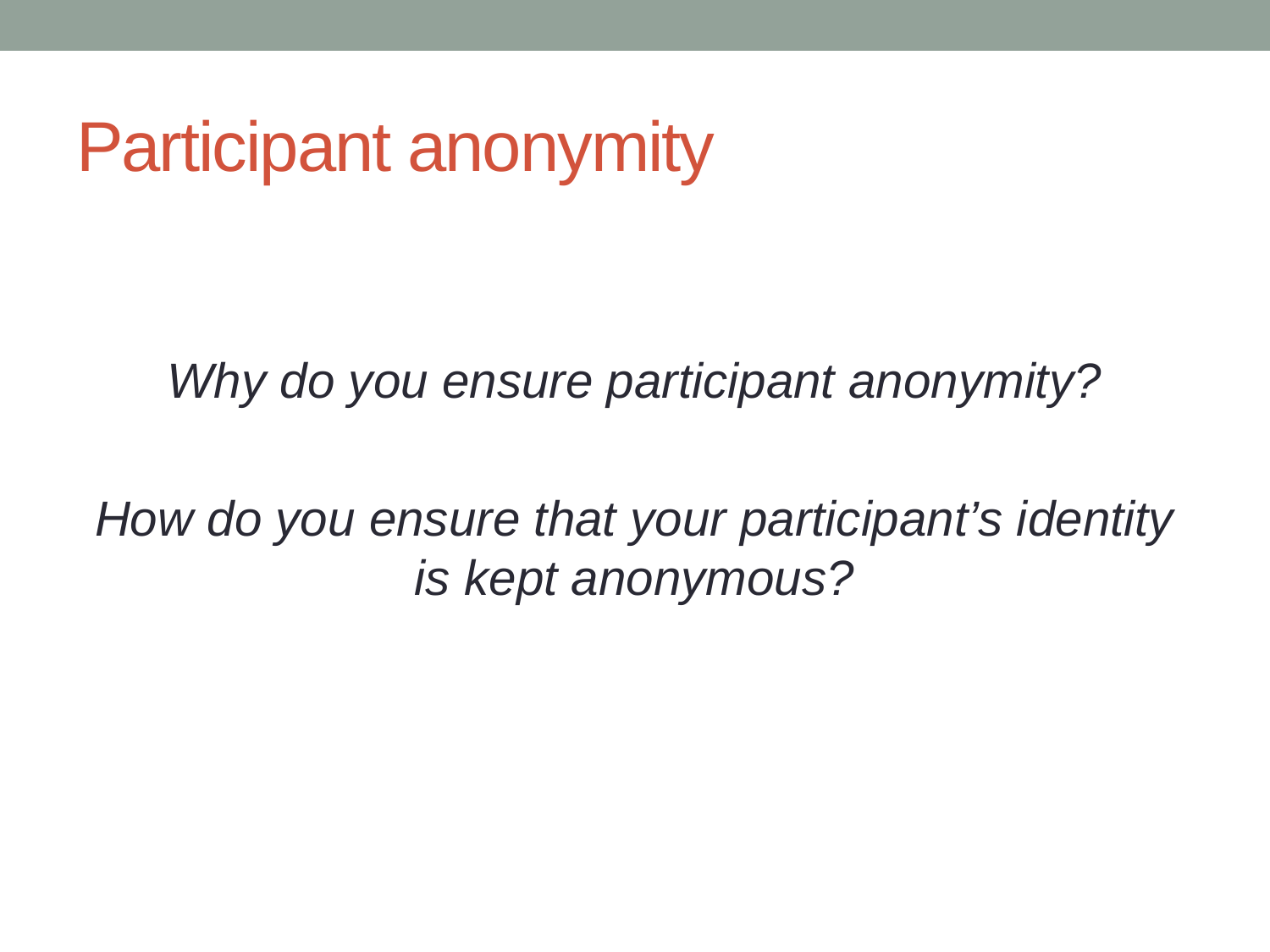

# Participant anonymity

Why do you ensure participant anonymity?

How do you ensure that your participant’s identity is kept anonymous?